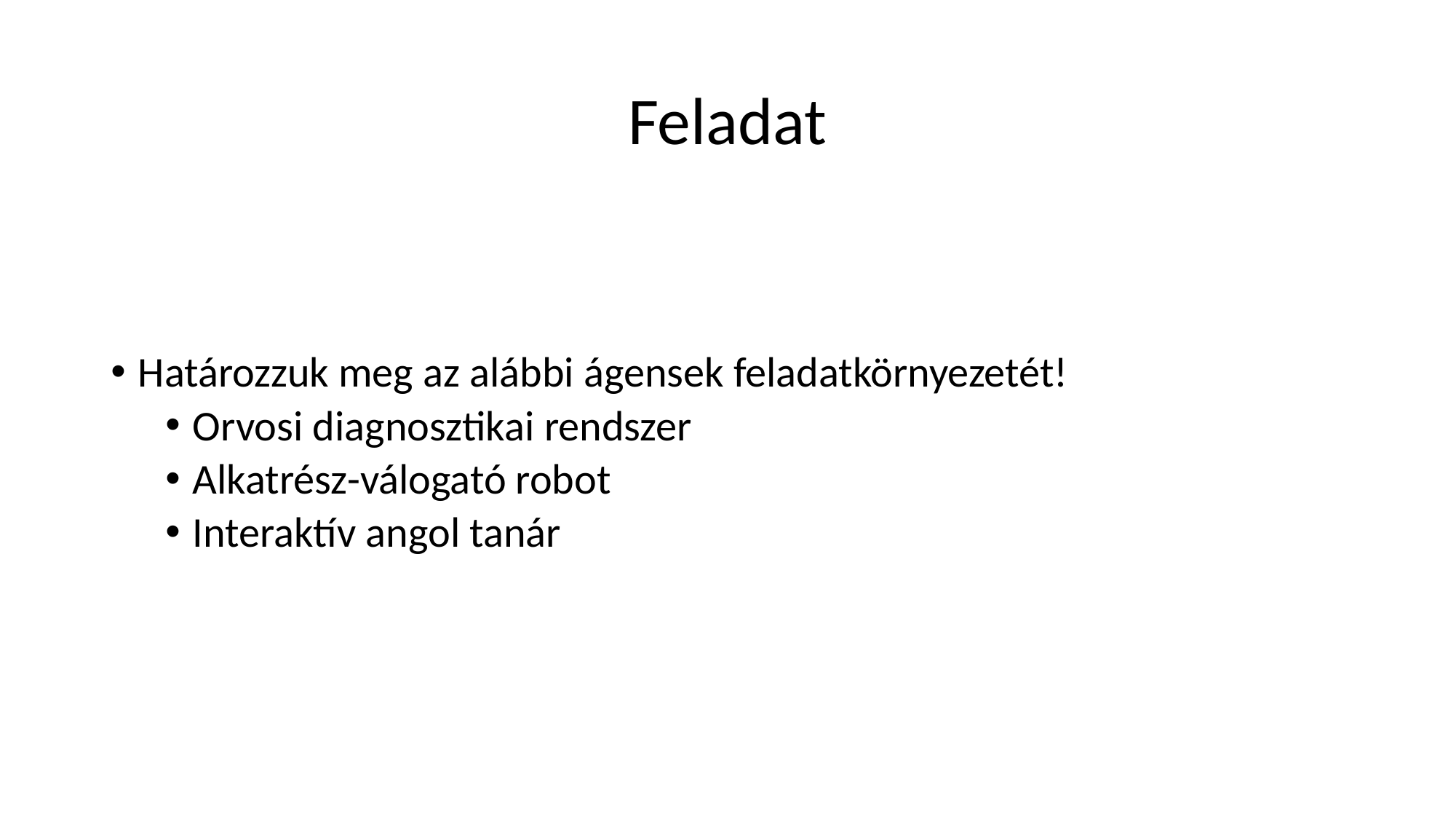

# Feladat

Határozzuk meg az alábbi ágensek feladatkörnyezetét!
Orvosi diagnosztikai rendszer
Alkatrész-válogató robot
Interaktív angol tanár